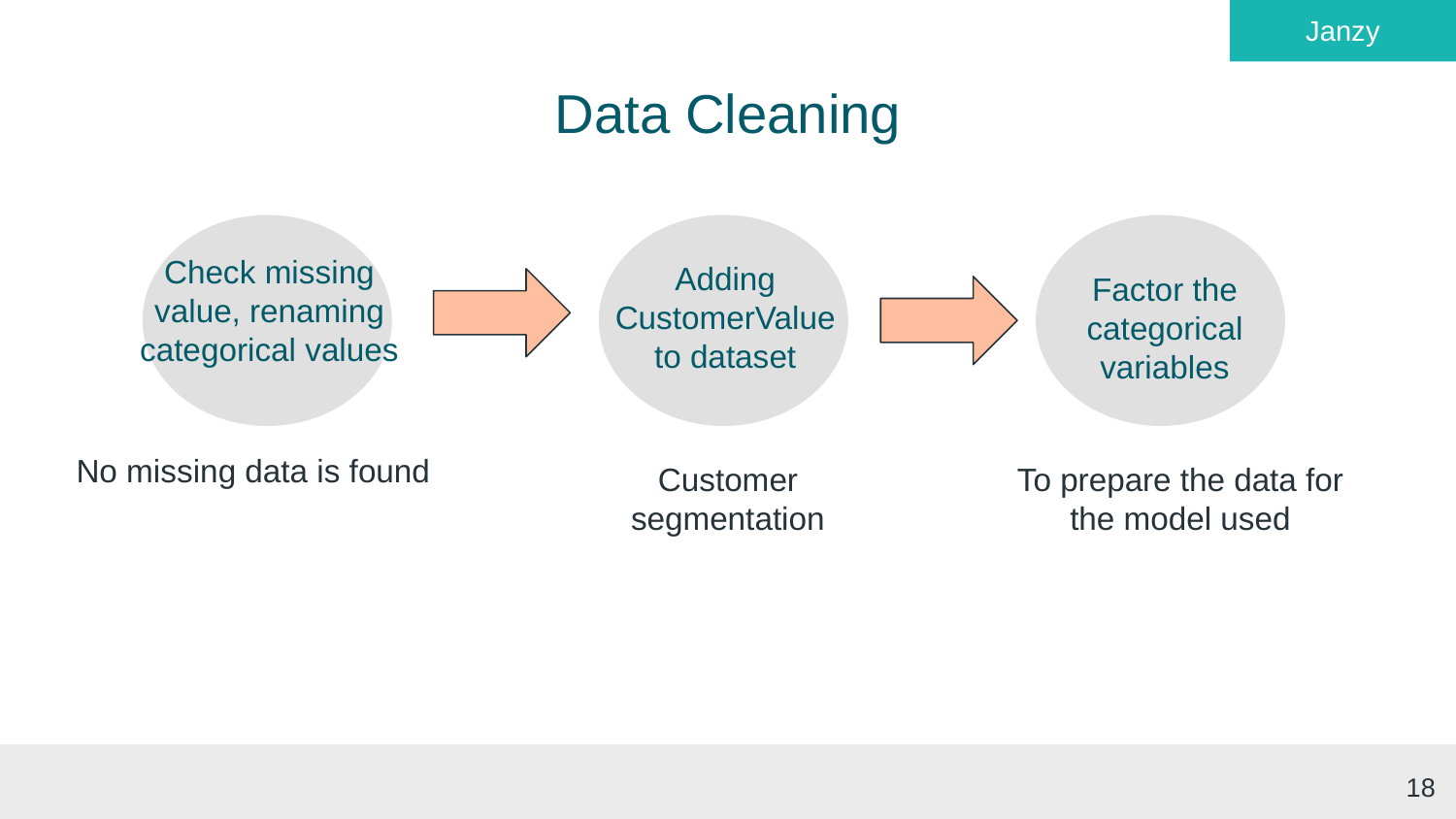

Janzy
# Data Cleaning

Check missing value, renaming categorical values
Adding CustomerValue to dataset
Factor the categorical variables

No missing data is found

Customer segmentation
To prepare the data for the model used
18